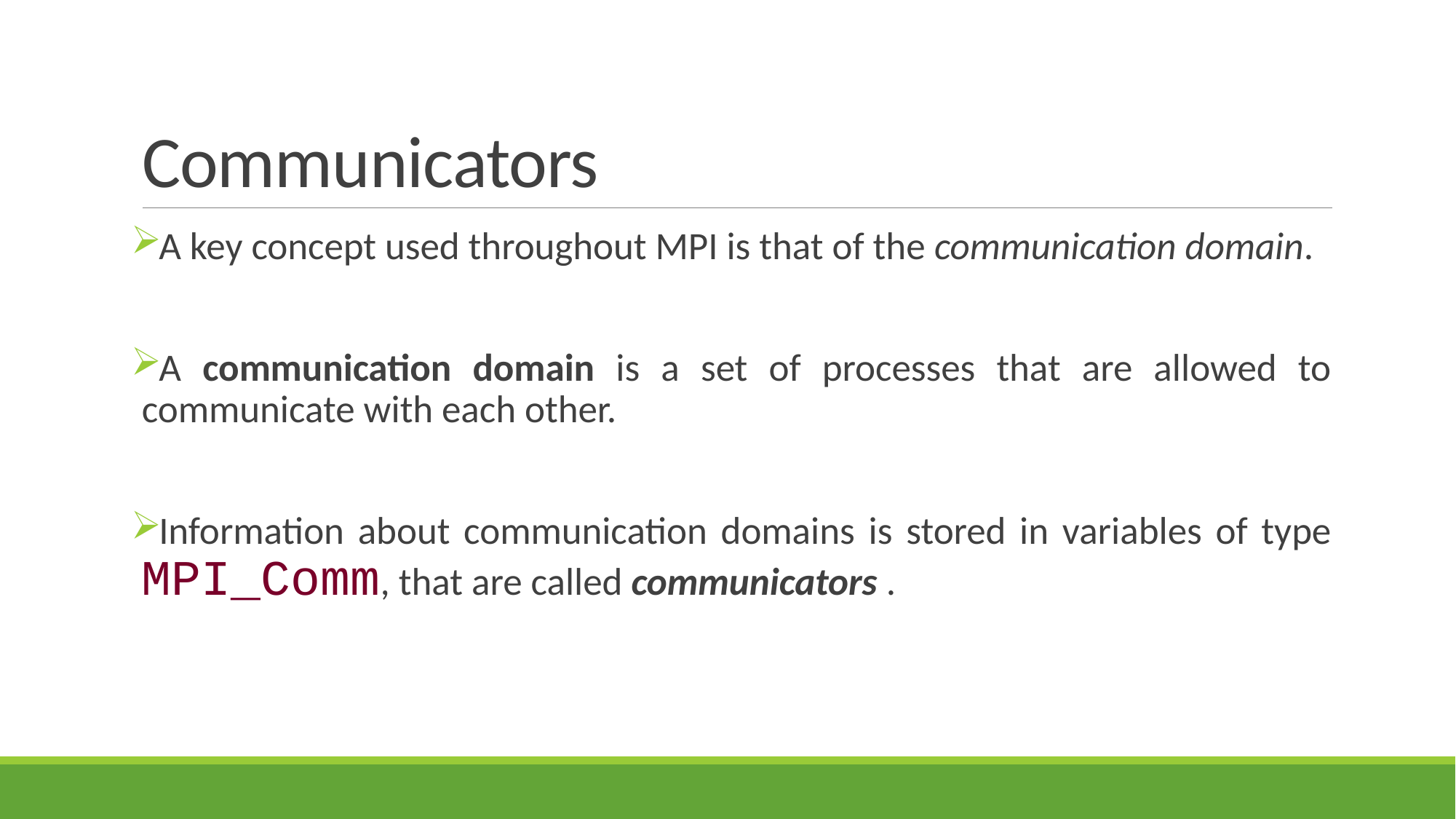

# Communicators
A key concept used throughout MPI is that of the communication domain.

A communication domain is a set of processes that are allowed to communicate with each other.

Information about communication domains is stored in variables of type MPI_Comm, that are called communicators .